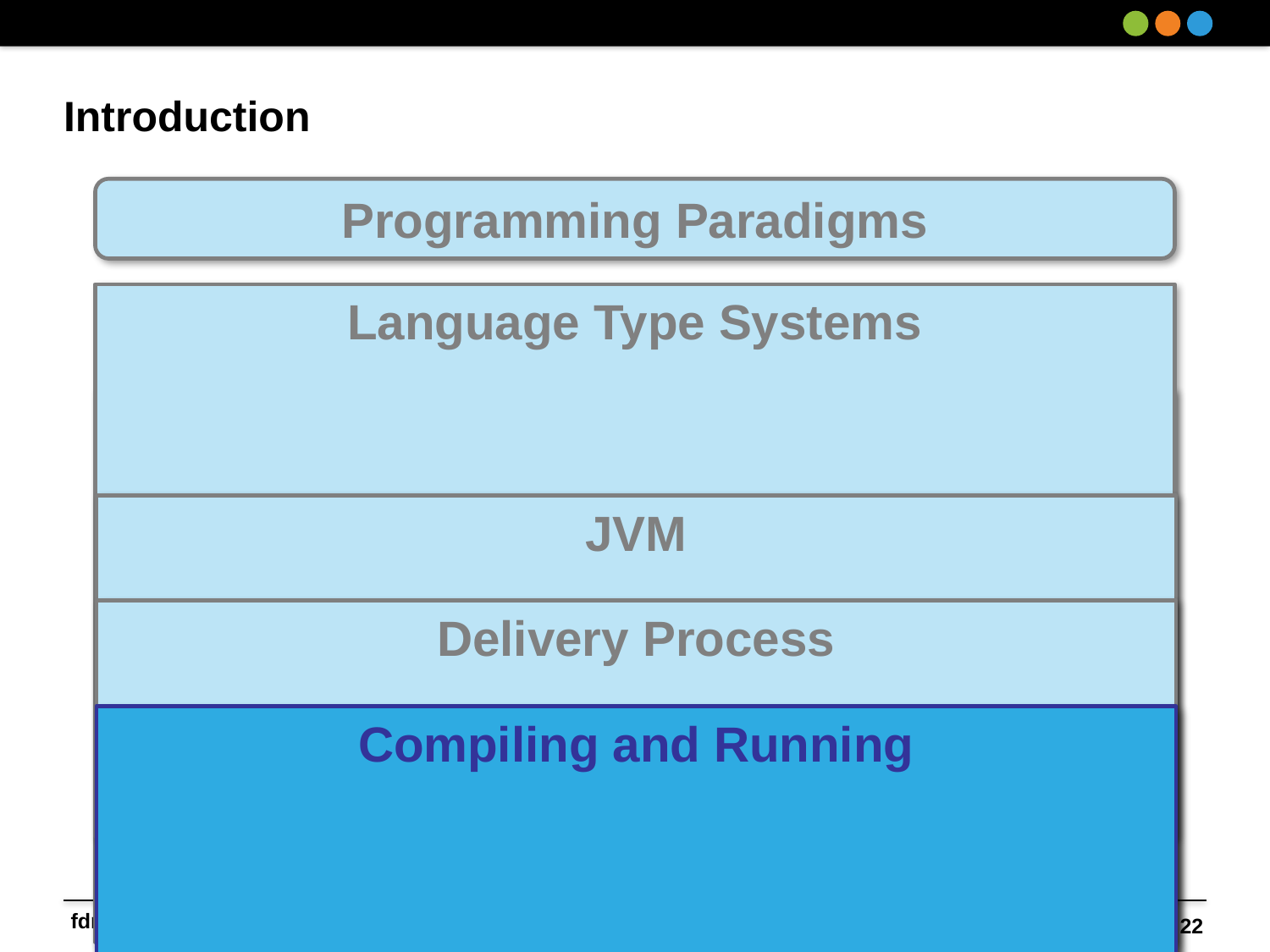

# Introduction
Programming Paradigms
Language Type Systems
Compiled and Interpreted
JVM
Delivery Process
Compiling and Running
22